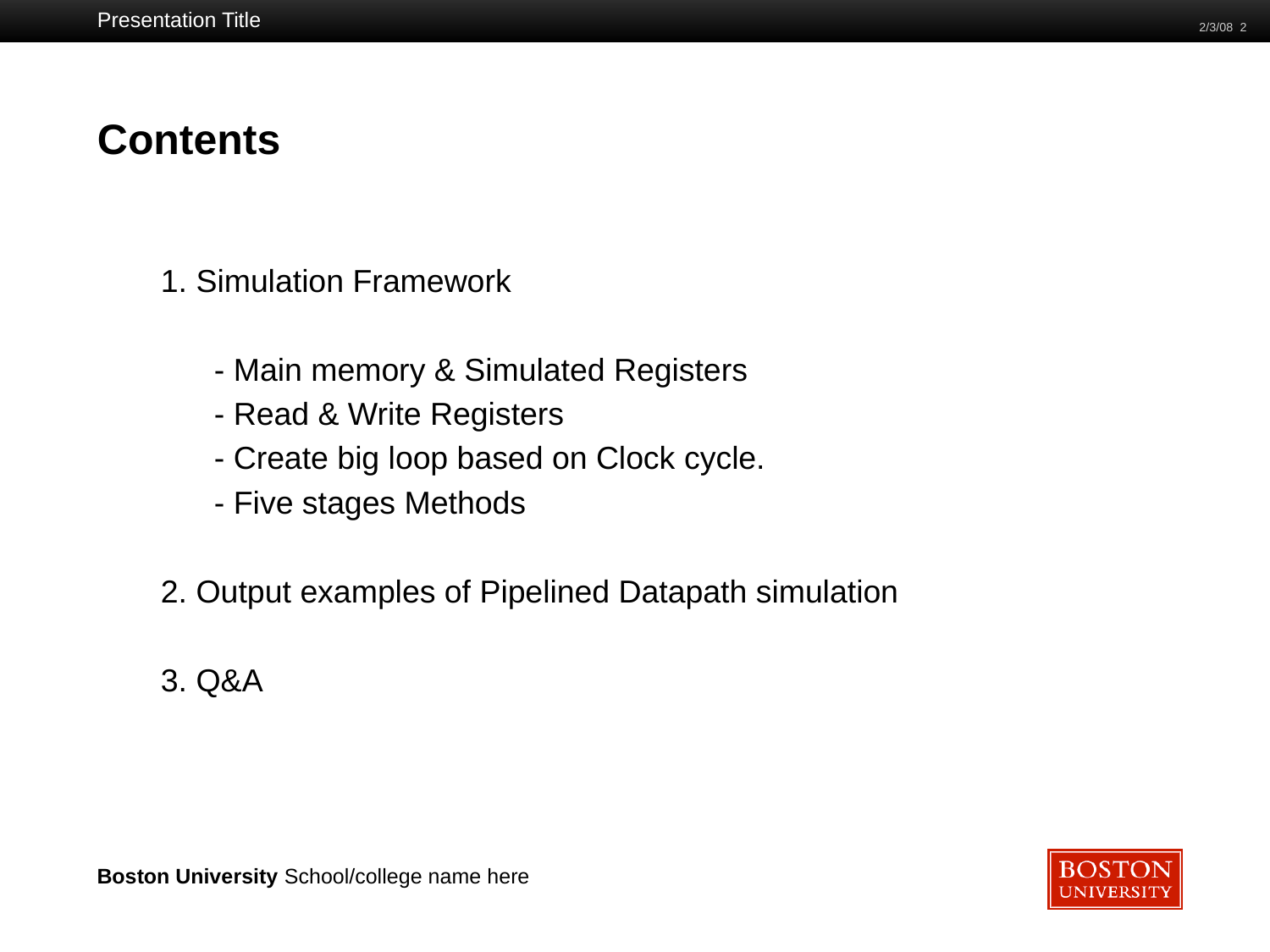

Presentation Title

2/3/08  2
# Contents
1. Simulation Framework

      - Main memory & Simulated Registers
      - Read & Write Registers
      - Create big loop based on Clock cycle.
      - Five stages Methods

2. Output examples of Pipelined Datapath simulation

3. Q&A